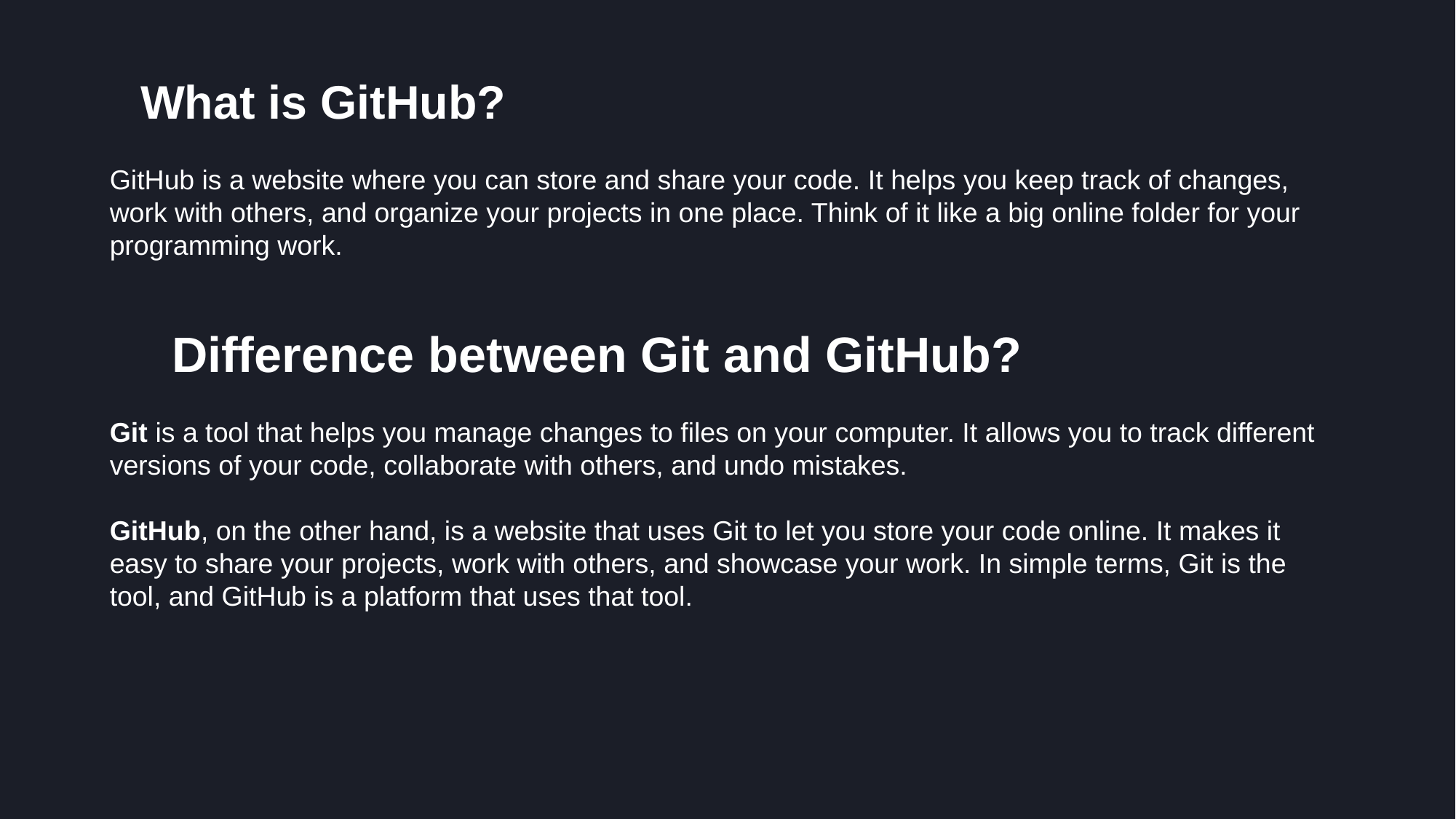

# What is GitHub?
GitHub is a website where you can store and share your code. It helps you keep track of changes, work with others, and organize your projects in one place. Think of it like a big online folder for your programming work.
Difference between Git and GitHub?
Git is a tool that helps you manage changes to files on your computer. It allows you to track different versions of your code, collaborate with others, and undo mistakes.

GitHub, on the other hand, is a website that uses Git to let you store your code online. It makes it easy to share your projects, work with others, and showcase your work. In simple terms, Git is the tool, and GitHub is a platform that uses that tool.